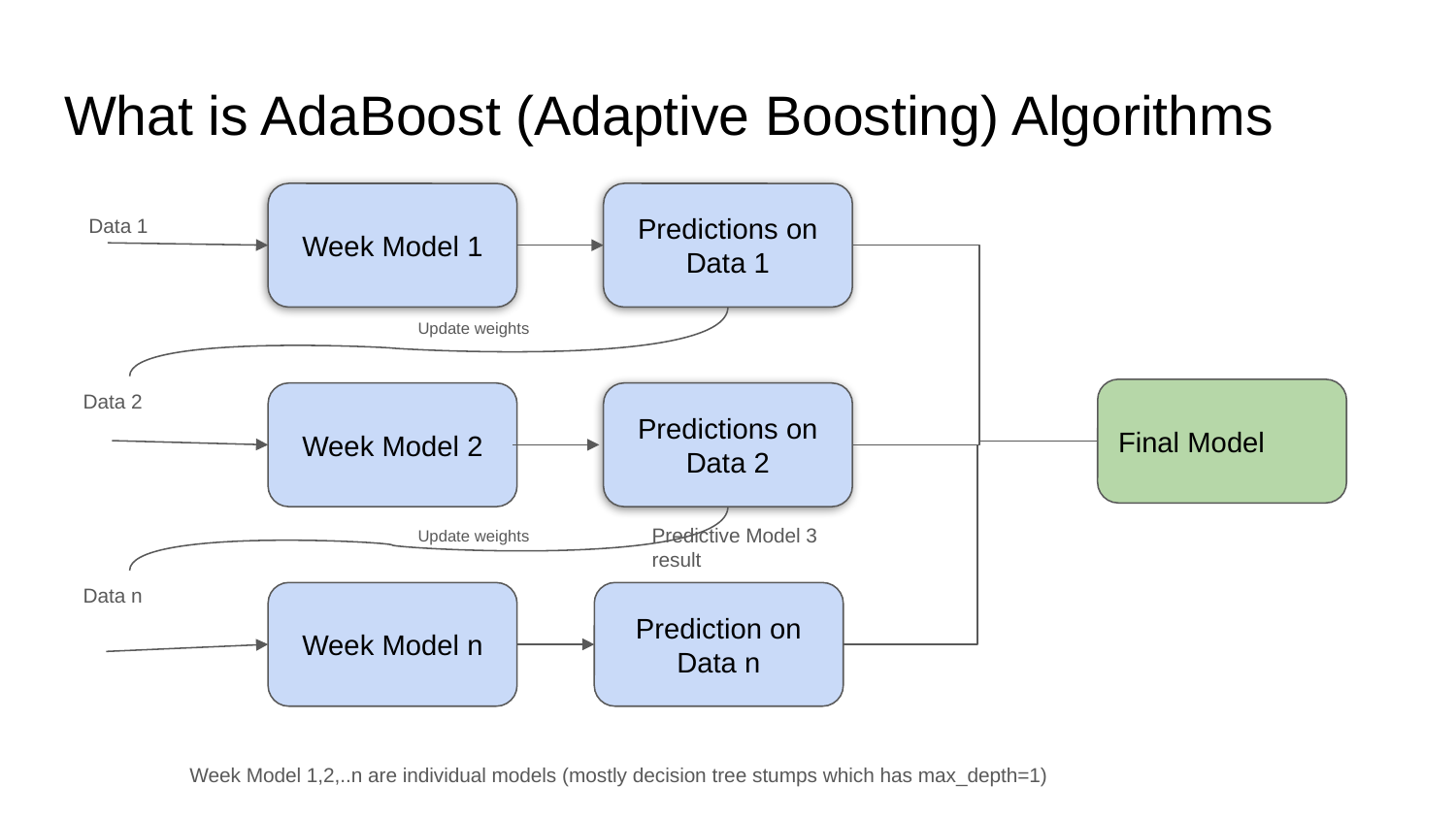

# What is AdaBoost (Adaptive Boosting) Algorithms

Week Model 1
Predictions on Data 1
Data 1
Update weights
Data 2
Final Model
Week Model 2
Predictions on Data 2
Predictive Model 2   result

Predictive Model 3  result
Update weights
Data n
Week Model n
Prediction on Data n
Week Model 1,2,..n are individual models (mostly decision tree stumps which has max_depth=1)